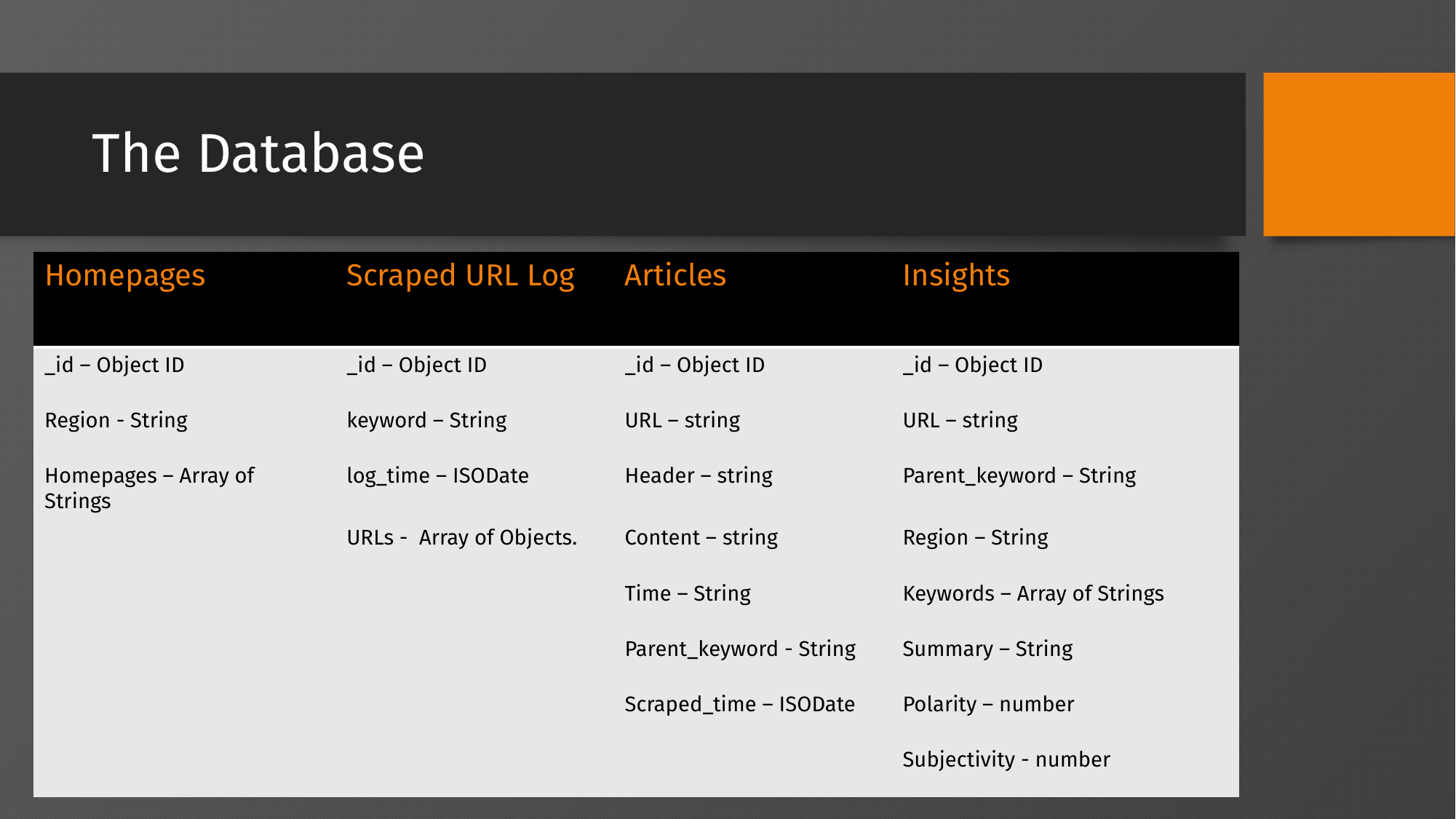

# The Database
| Homepages | Scraped URL Log | Articles | Insights |
| --- | --- | --- | --- |
| \_id – Object ID | \_id – Object ID | \_id – Object ID | \_id – Object ID |
| Region - String | keyword – String | URL – string | URL – string |
| Homepages – Array of Strings | log\_time – ISODate | Header – string | Parent\_keyword – String |
|  | URLs - Array of Objects. | Content – string | Region – String |
|  |  | Time – String | Keywords – Array of Strings |
|  |  | Parent\_keyword - String | Summary – String |
|  |  | Scraped\_time – ISODate | Polarity – number |
|  |  |  | Subjectivity - number |